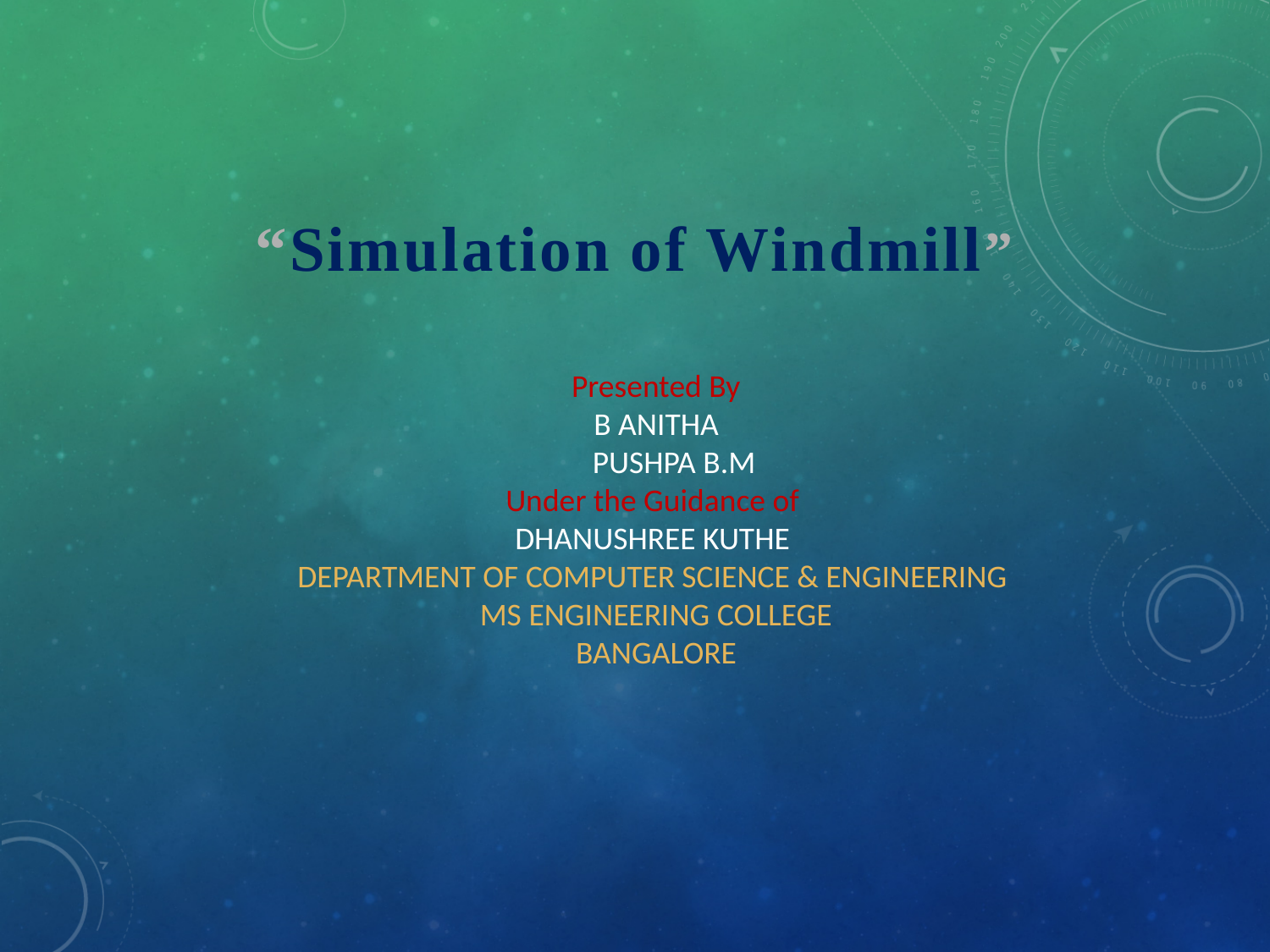

“Simulation of Windmill”
Presented By
B ANITHA
     PUSHPA B.M
Under the Guidance of
DHANUSHREE KUTHE
DEPARTMENT OF COMPUTER SCIENCE & ENGINEERING
MS ENGINEERING COLLEGE
BANGALORE